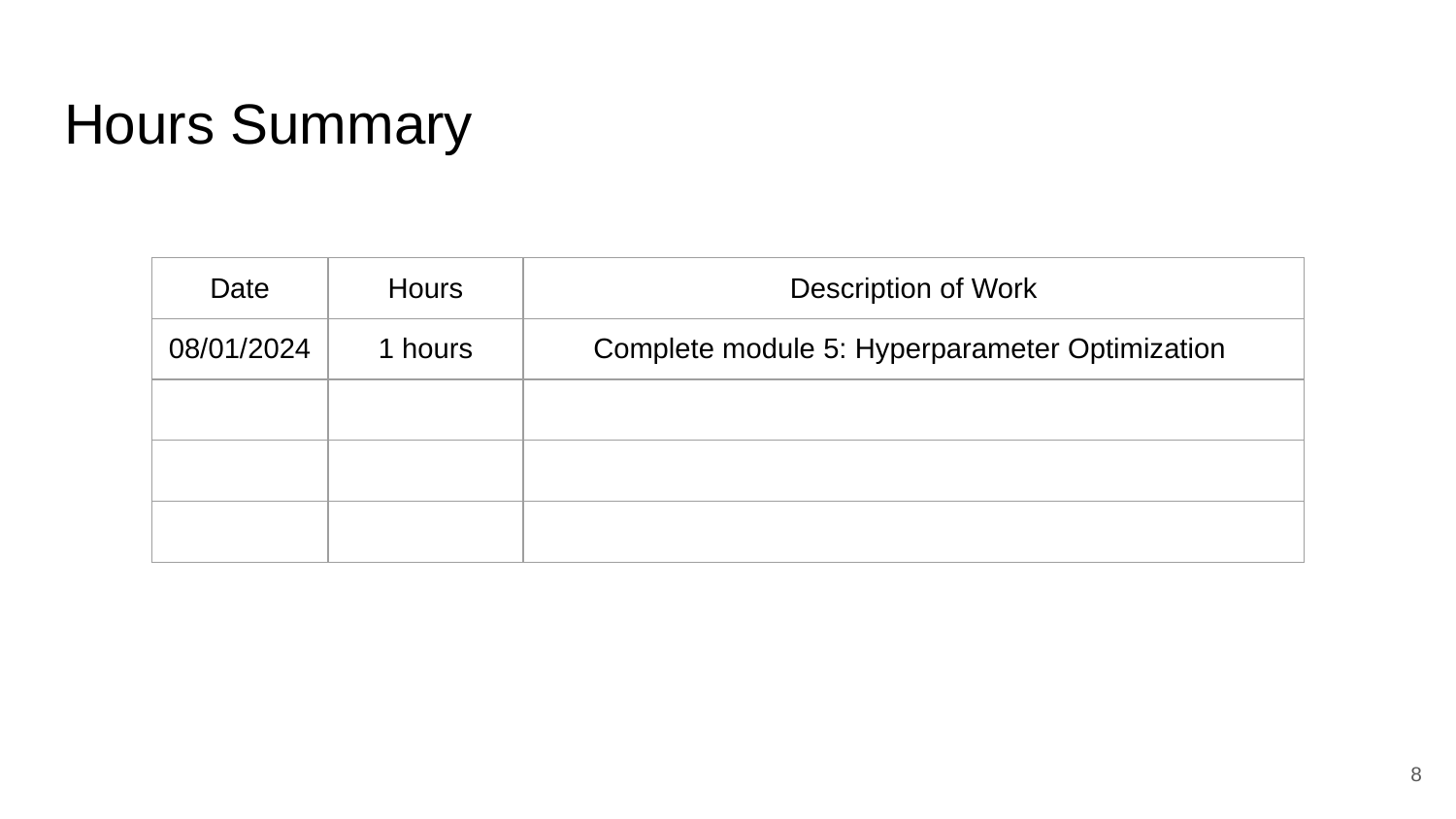

# Hours Summary
| Date | Hours | Description of Work |
| --- | --- | --- |
| 08/01/2024 | 1 hours | Complete module 5: Hyperparameter Optimization |
|  |  |  |
|  |  |  |
|  |  |  |
8